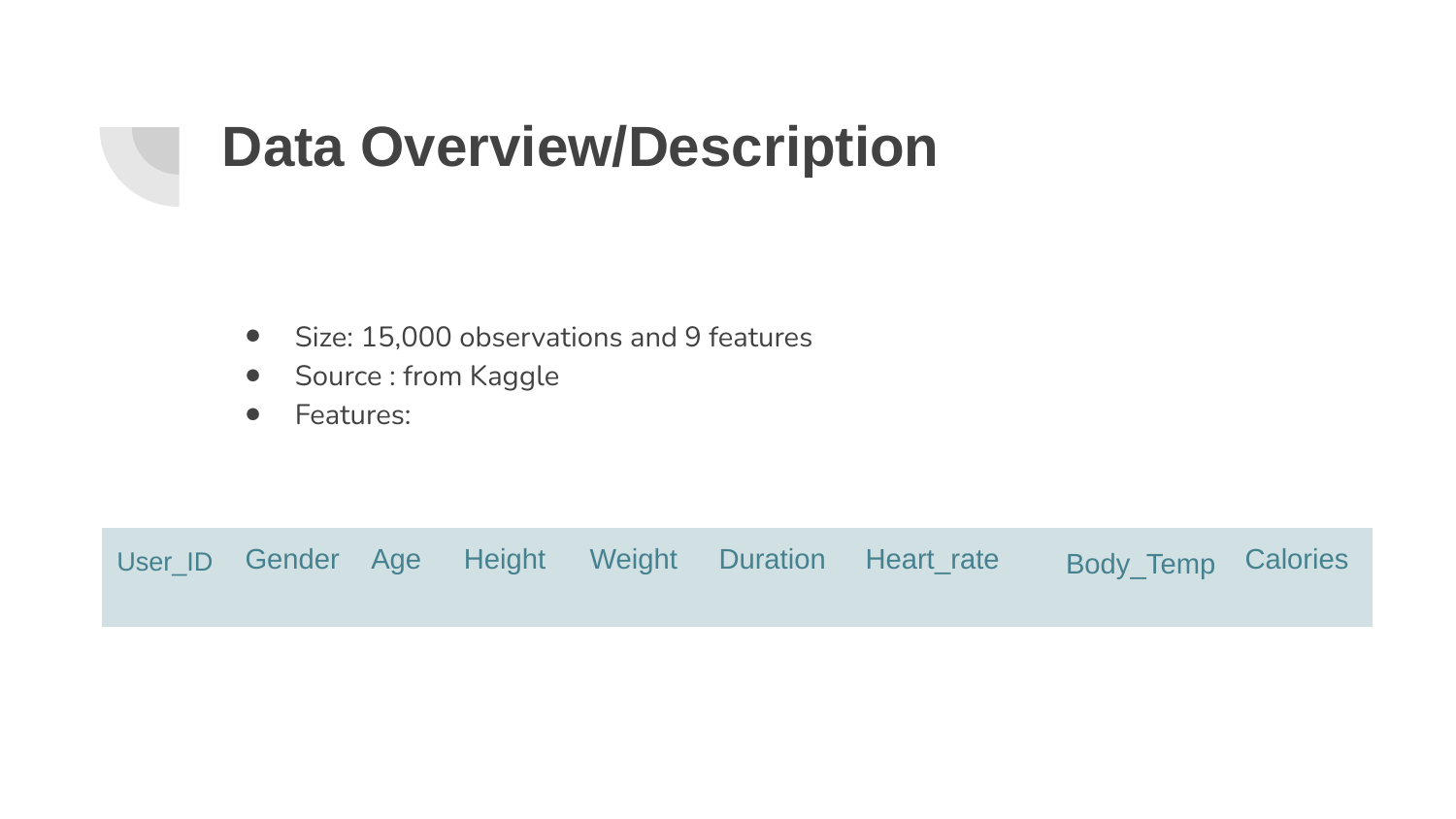

# Data Overview/Description
Size: 15,000 observations and 9 features
Source : from Kaggle
Features:
| User\_ID | Gender | Age | Height | Weight | Duration | Heart\_rate | Body\_Temp | Calories |
| --- | --- | --- | --- | --- | --- | --- | --- | --- |